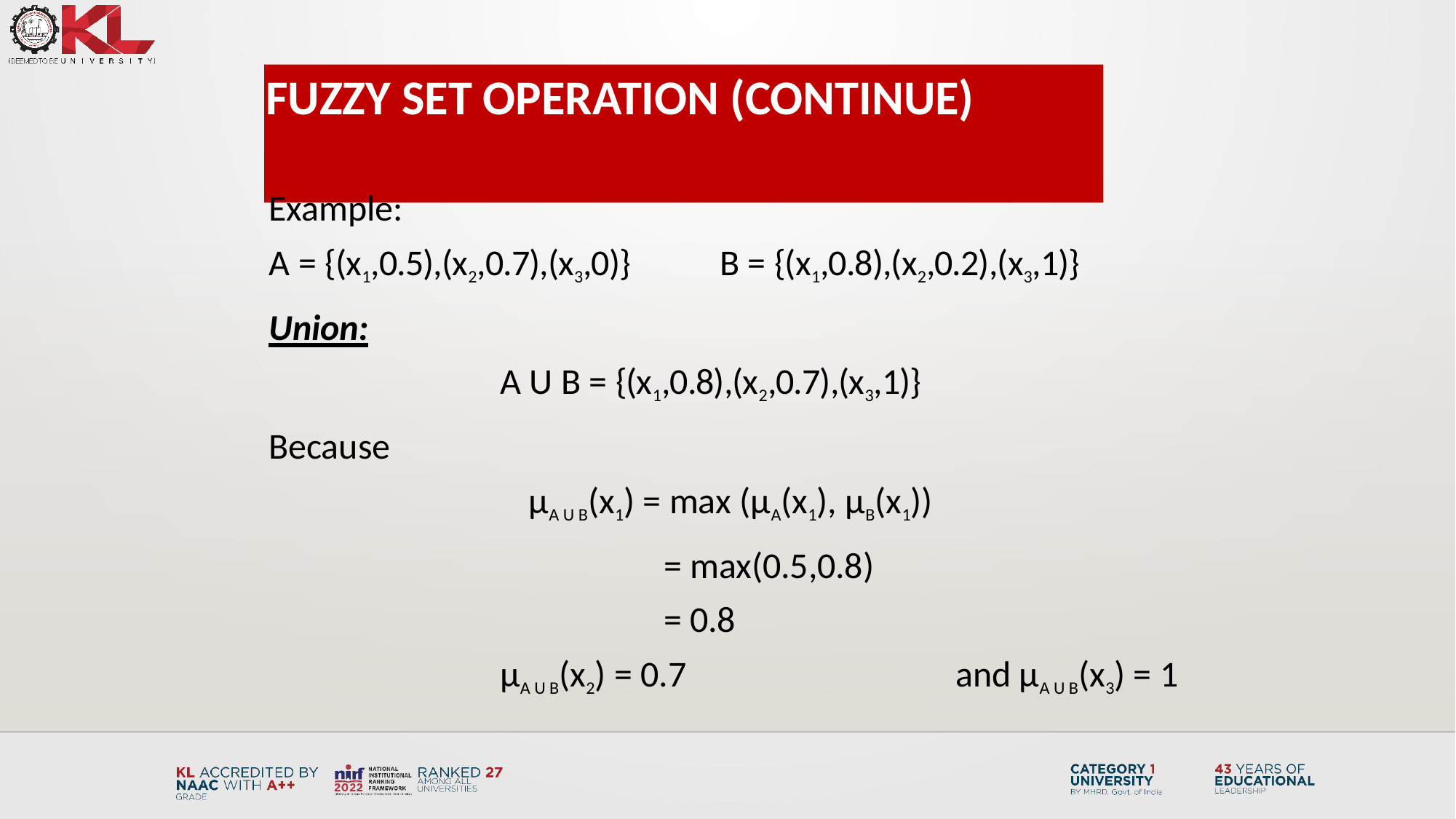

Fuzzy Set Operation (Continue)
Example:
A = {(x1,0.5),(x2,0.7),(x3,0)}	B = {(x1,0.8),(x2,0.2),(x3,1)}
Union:
A U B = {(x1,0.8),(x2,0.7),(x3,1)}
Because
µA U B(x1) = max (µA(x1), µB(x1))
= max(0.5,0.8)
= 0.8
µA U B(x2) = 0.7	and µA U B(x3) = 1